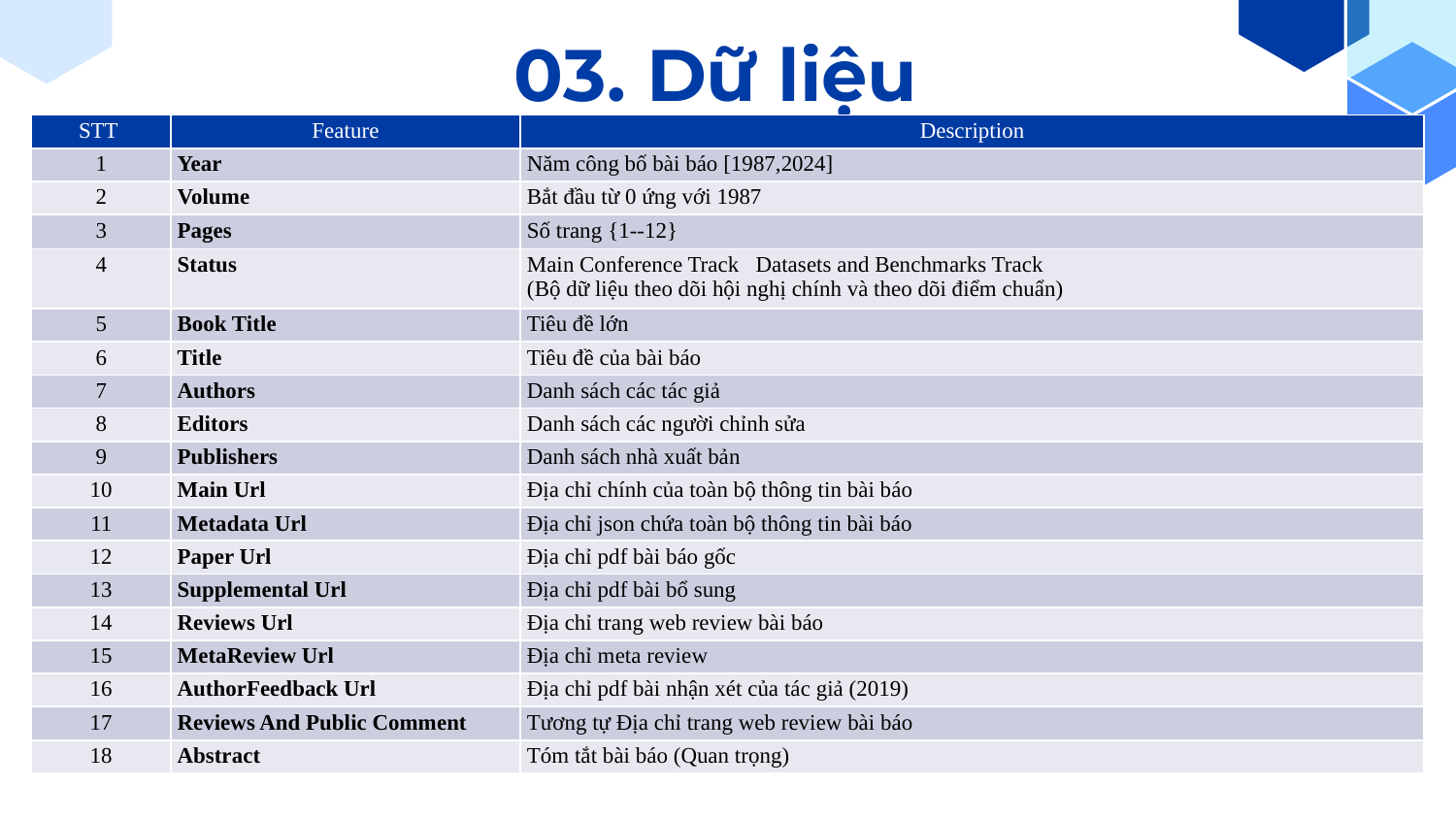

03. Dữ liệu
| STT | Feature | Description |
| --- | --- | --- |
| 1 | Year | Năm công bố bài báo [1987,2024] |
| 2 | Volume | Bắt đầu từ 0 ứng với 1987 |
| 3 | Pages | Số trang {1--12} |
| 4 | Status | Main Conference Track   Datasets and Benchmarks Track (Bộ dữ liệu theo dõi hội nghị chính và theo dõi điểm chuẩn) |
| 5 | Book Title | Tiêu đề lớn |
| 6 | Title | Tiêu đề của bài báo |
| 7 | Authors | Danh sách các tác giả |
| 8 | Editors | Danh sách các người chỉnh sửa |
| 9 | Publishers | Danh sách nhà xuất bản |
| 10 | Main Url | Địa chỉ chính của toàn bộ thông tin bài báo |
| 11 | Metadata Url | Địa chỉ json chứa toàn bộ thông tin bài báo |
| 12 | Paper Url | Địa chỉ pdf bài báo gốc |
| 13 | Supplemental Url | Địa chỉ pdf bài bổ sung |
| 14 | Reviews Url | Địa chỉ trang web review bài báo |
| 15 | MetaReview Url | Địa chỉ meta review |
| 16 | AuthorFeedback Url | Địa chỉ pdf bài nhận xét của tác giả (2019) |
| 17 | Reviews And Public Comment | Tương tự Địa chỉ trang web review bài báo |
| 18 | Abstract | Tóm tắt bài báo (Quan trọng) |